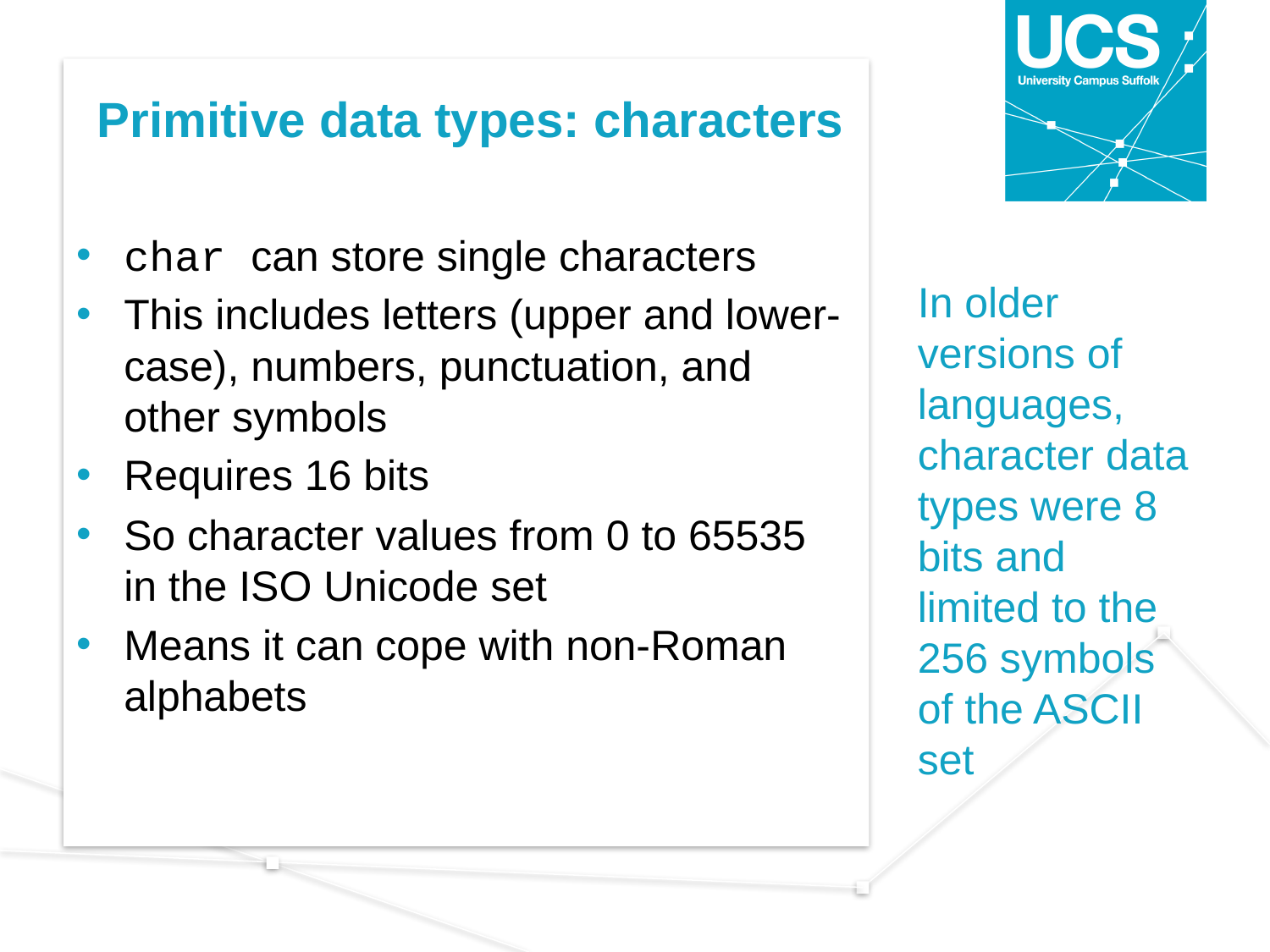

# Primitive data types: characters
char can store single characters
This includes letters (upper and lower-case), numbers, punctuation, and other symbols
Requires 16 bits
So character values from 0 to 65535 in the ISO Unicode set
Means it can cope with non-Roman alphabets

In older versions of languages, character data types were 8 bits and limited to the 256 symbols of the ASCII set